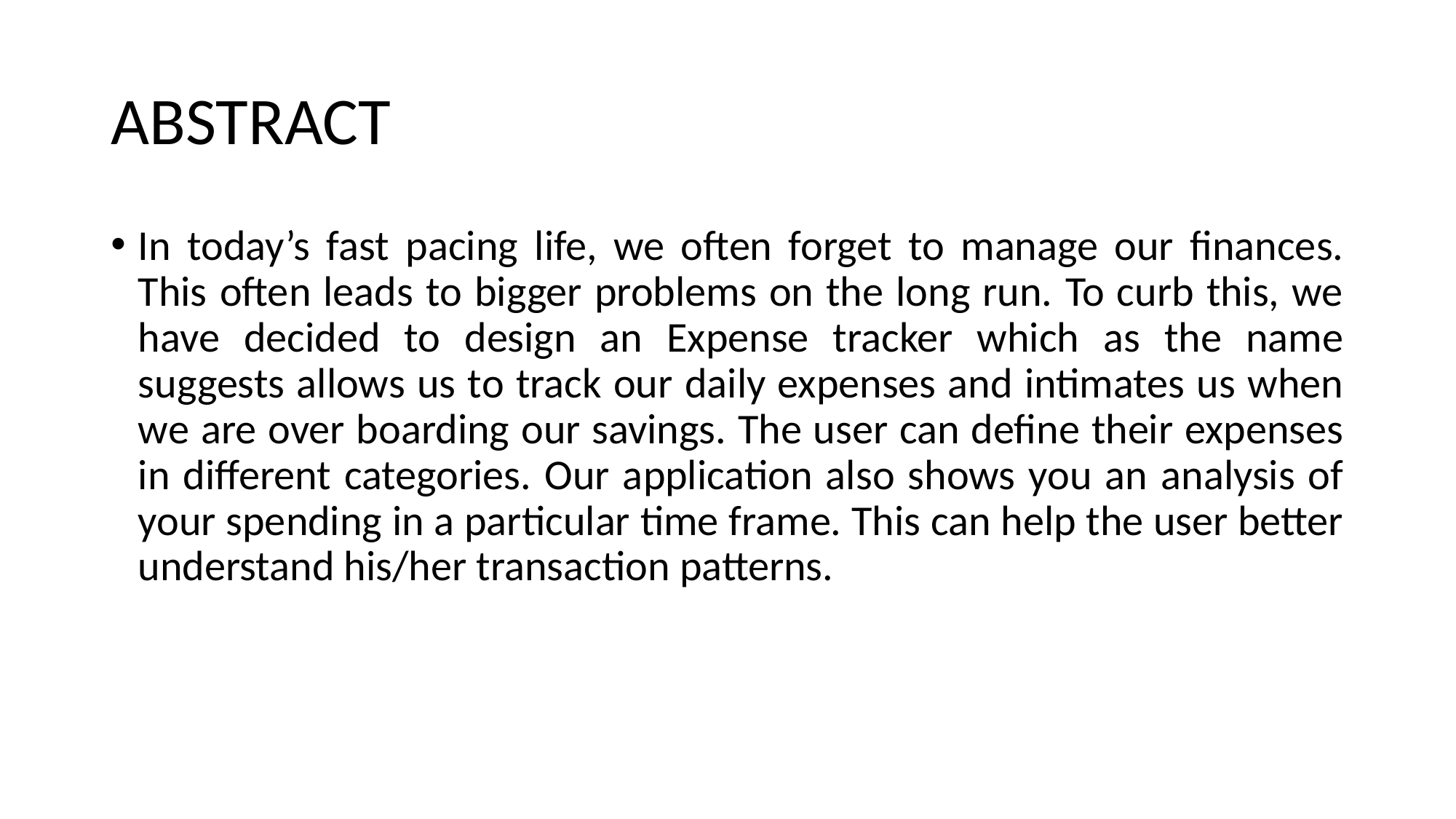

# ABSTRACT
In today’s fast pacing life, we often forget to manage our finances. This often leads to bigger problems on the long run. To curb this, we have decided to design an Expense tracker which as the name suggests allows us to track our daily expenses and intimates us when we are over boarding our savings. The user can define their expenses in different categories. Our application also shows you an analysis of your spending in a particular time frame. This can help the user better understand his/her transaction patterns.